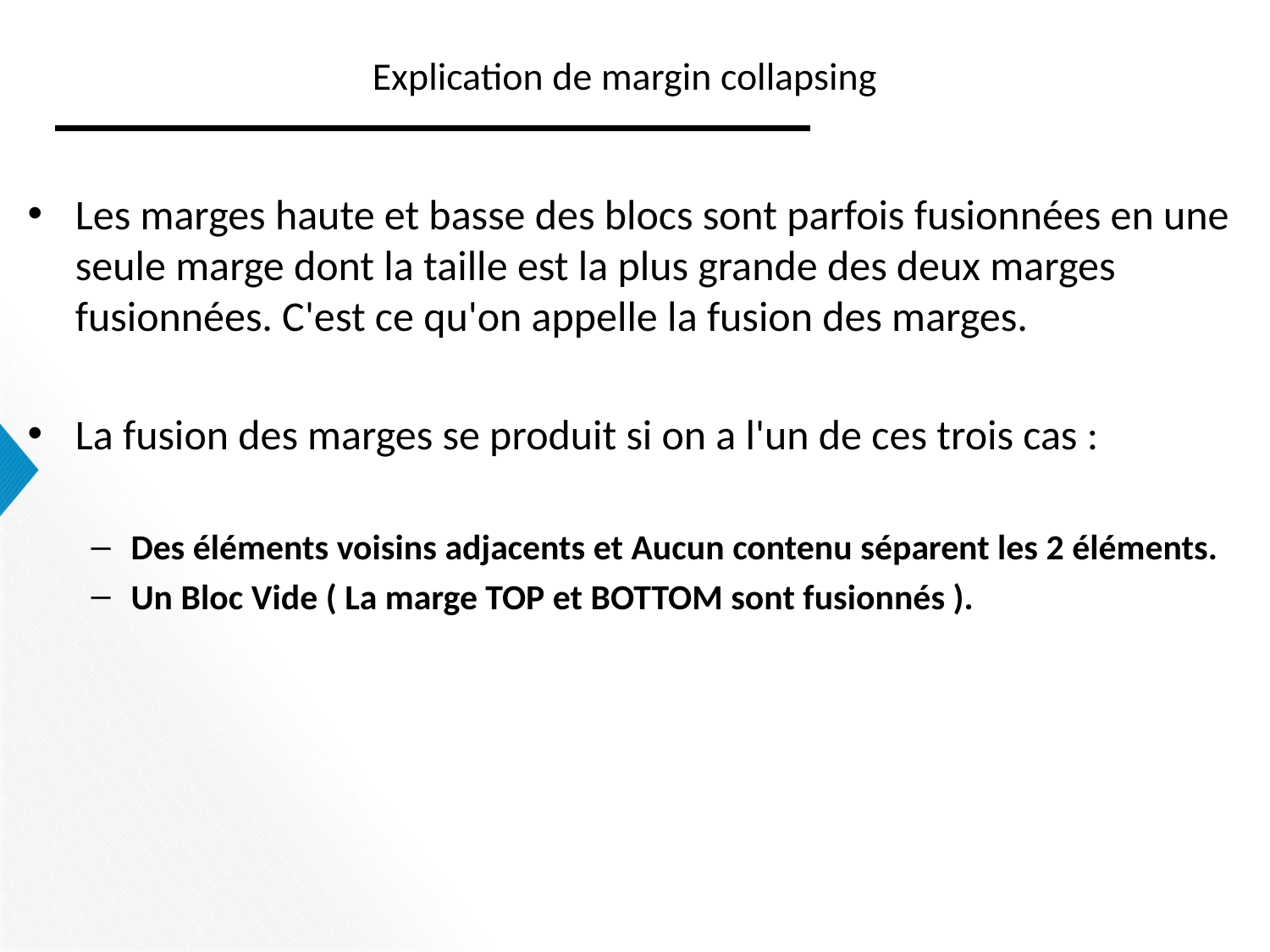

# Explication de margin collapsing
Les marges haute et basse des blocs sont parfois fusionnées en une seule marge dont la taille est la plus grande des deux marges fusionnées. C'est ce qu'on appelle la fusion des marges.

La fusion des marges se produit si on a l'un de ces trois cas :

Des éléments voisins adjacents et Aucun contenu séparent les 2 éléments.
Un Bloc Vide ( La marge TOP et BOTTOM sont fusionnés ).